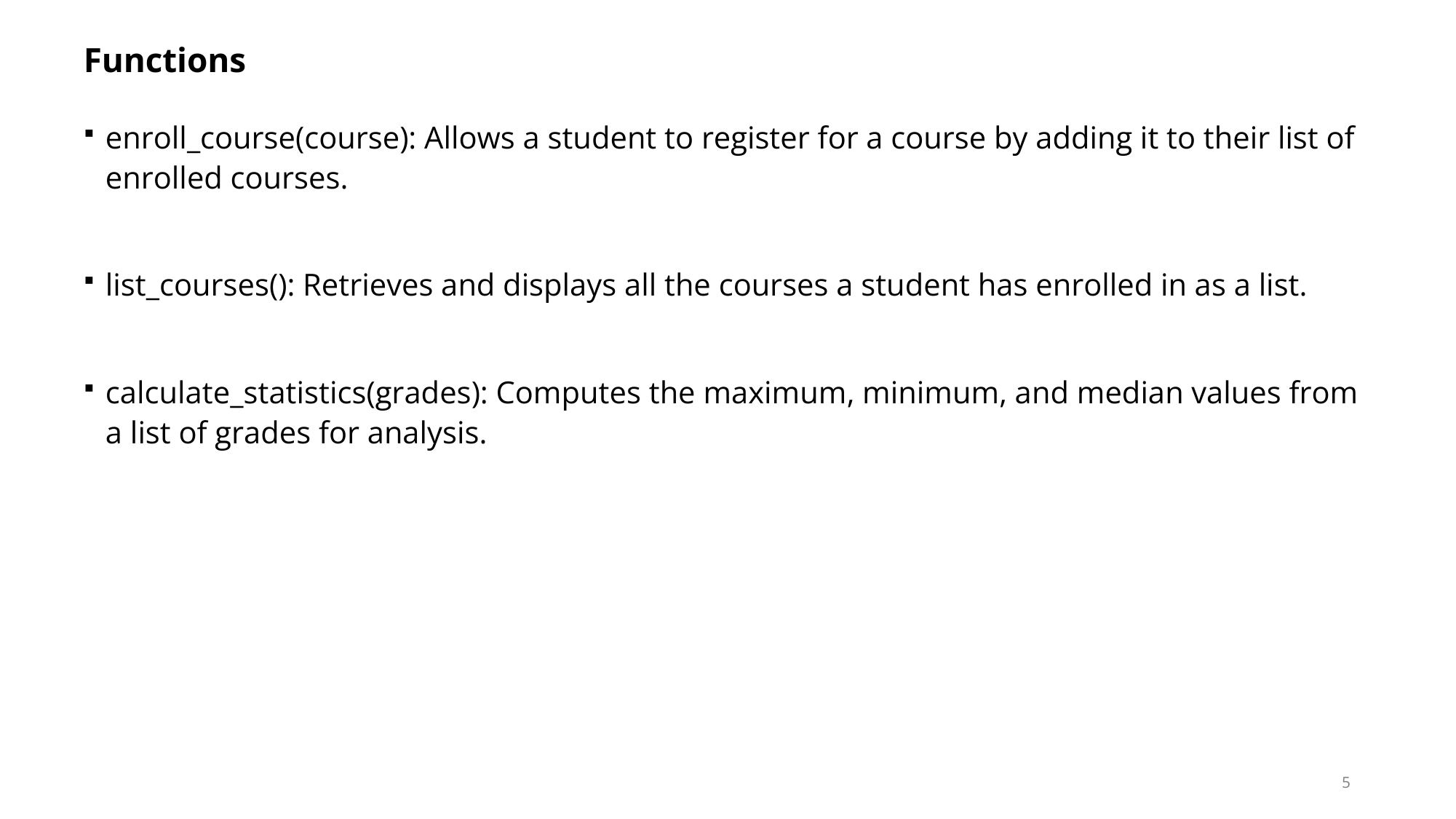

# Functions
enroll_course(course): Allows a student to register for a course by adding it to their list of enrolled courses.

list_courses(): Retrieves and displays all the courses a student has enrolled in as a list.

calculate_statistics(grades): Computes the maximum, minimum, and median values from a list of grades for analysis.

5